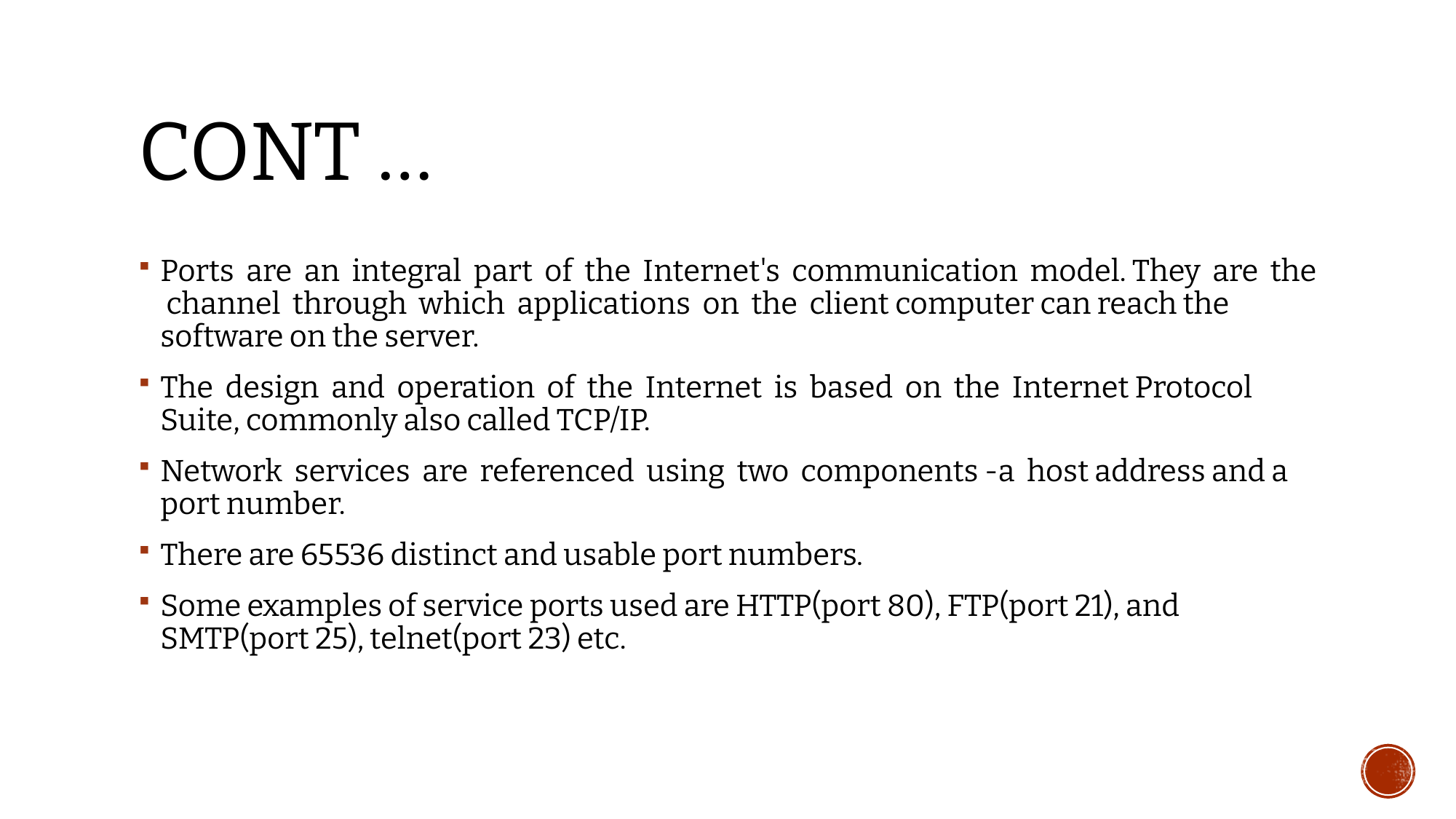

# Cont …
Ports  are  an  integral  part  of  the  Internet's  communication  model. They  are  the  channel  through  which  applications  on  the  client computer can reach the software on the server.
The  design  and  operation  of  the  Internet  is  based  on  the  Internet Protocol Suite, commonly also called TCP/IP.
Network  services  are  referenced  using  two  components -a  host address and a port number.
There are 65536 distinct and usable port numbers.
Some examples of service ports used are HTTP(port 80), FTP(port 21), and SMTP(port 25), telnet(port 23) etc.